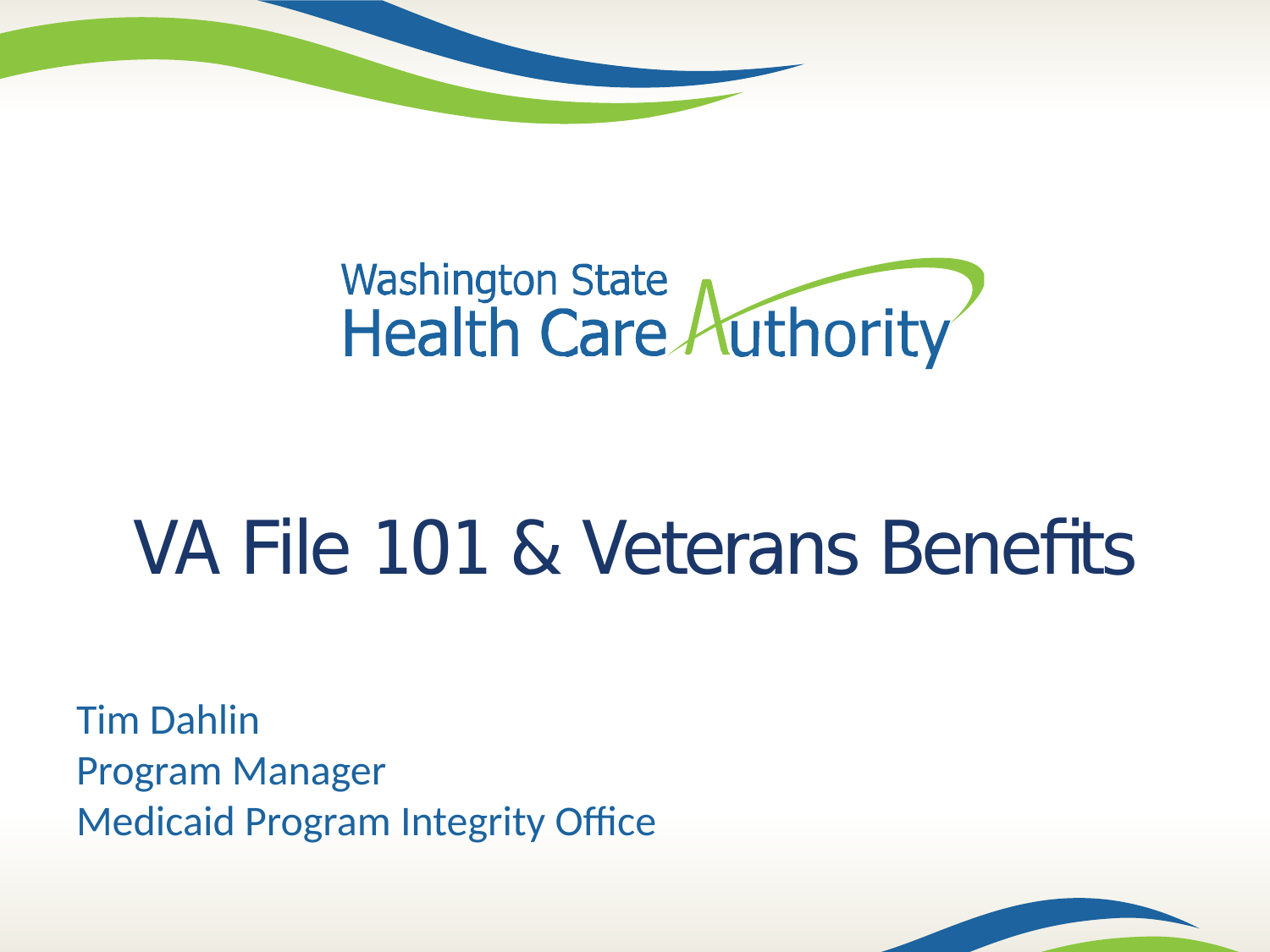

# VA File 101 & Veterans Benefits
Tim Dahlin
Program Manager
Medicaid Program Integrity Office